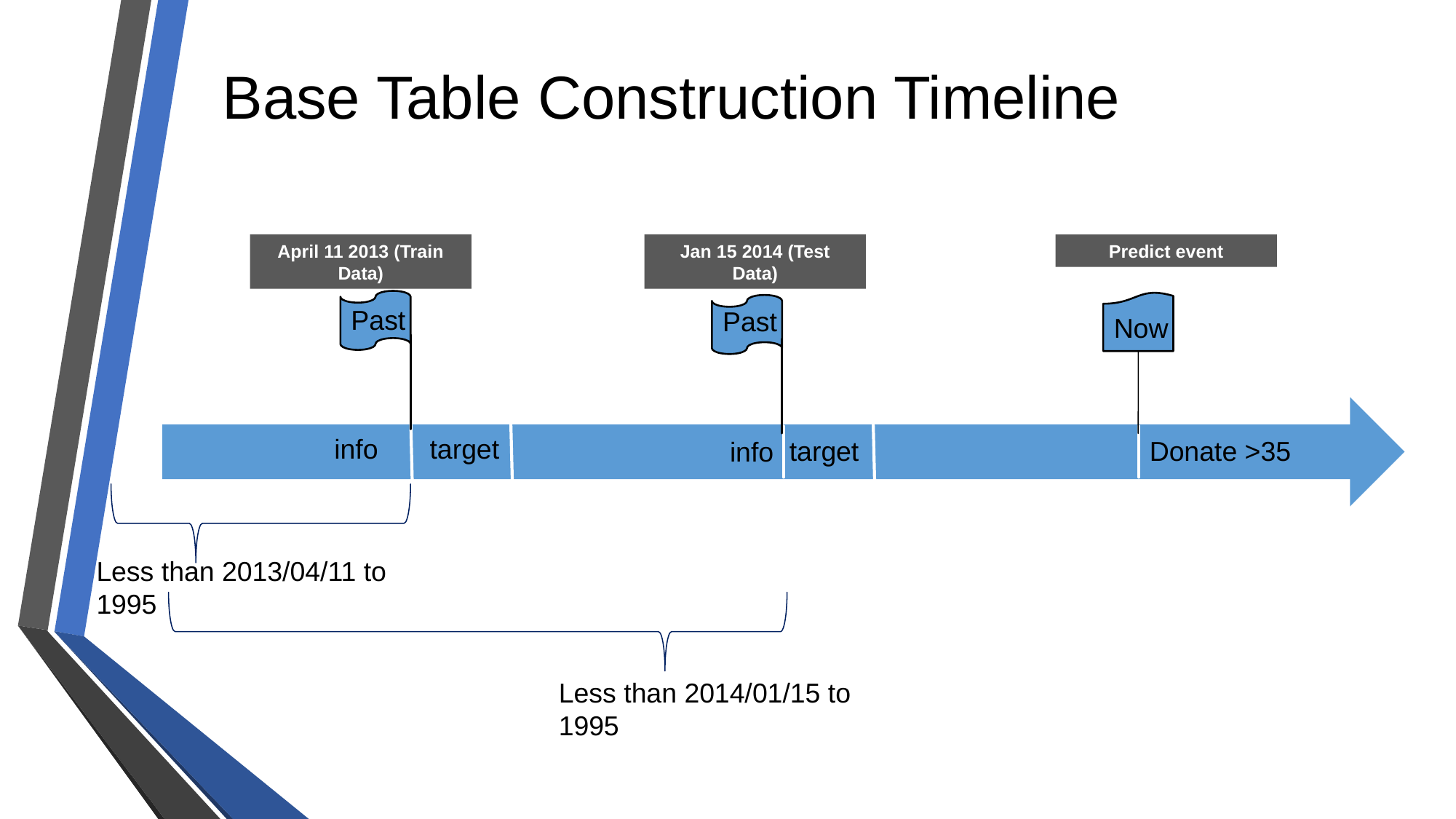

# Base Table Construction Timeline
April 11 2013 (Train Data)
Predict event
Jan 15 2014 (Test Data)

Past
Past
Now

target
info
target
Donate >35
info
Less than 2013/04/11 to 1995
Less than 2014/01/15 to 1995